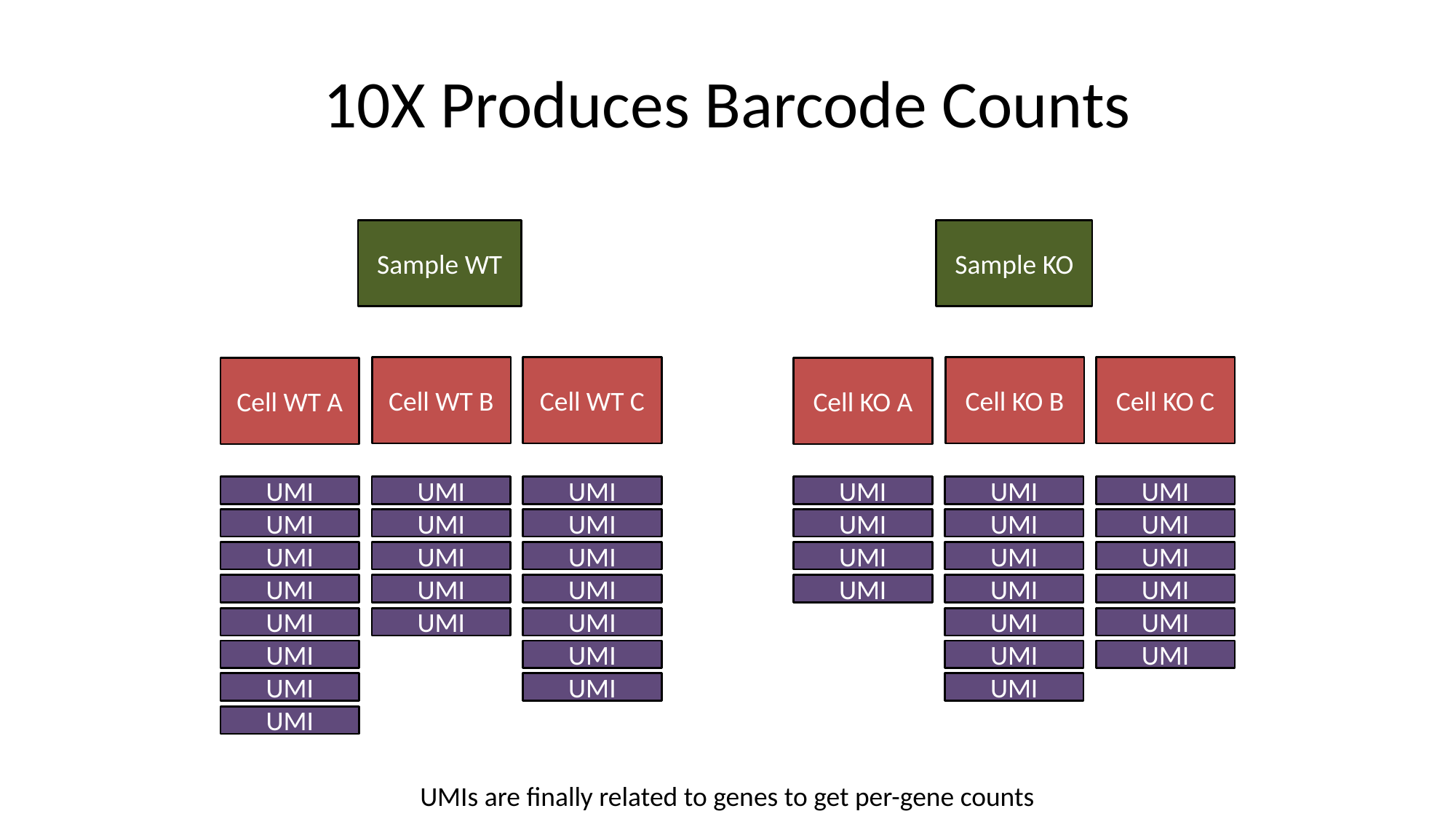

# 10X Produces Barcode Counts
Sample WT
Cell WT B
Cell WT C
Cell WT A
UMI
UMI
UMI
UMI
UMI
UMI
UMI
UMI
UMI
UMI
UMI
UMI
UMI
UMI
UMI
UMI
UMI
UMI
UMI
UMI
Sample KO
Cell KO B
Cell KO C
Cell KO A
UMI
UMI
UMI
UMI
UMI
UMI
UMI
UMI
UMI
UMI
UMI
UMI
UMI
UMI
UMI
UMI
UMI
UMIs are finally related to genes to get per-gene counts